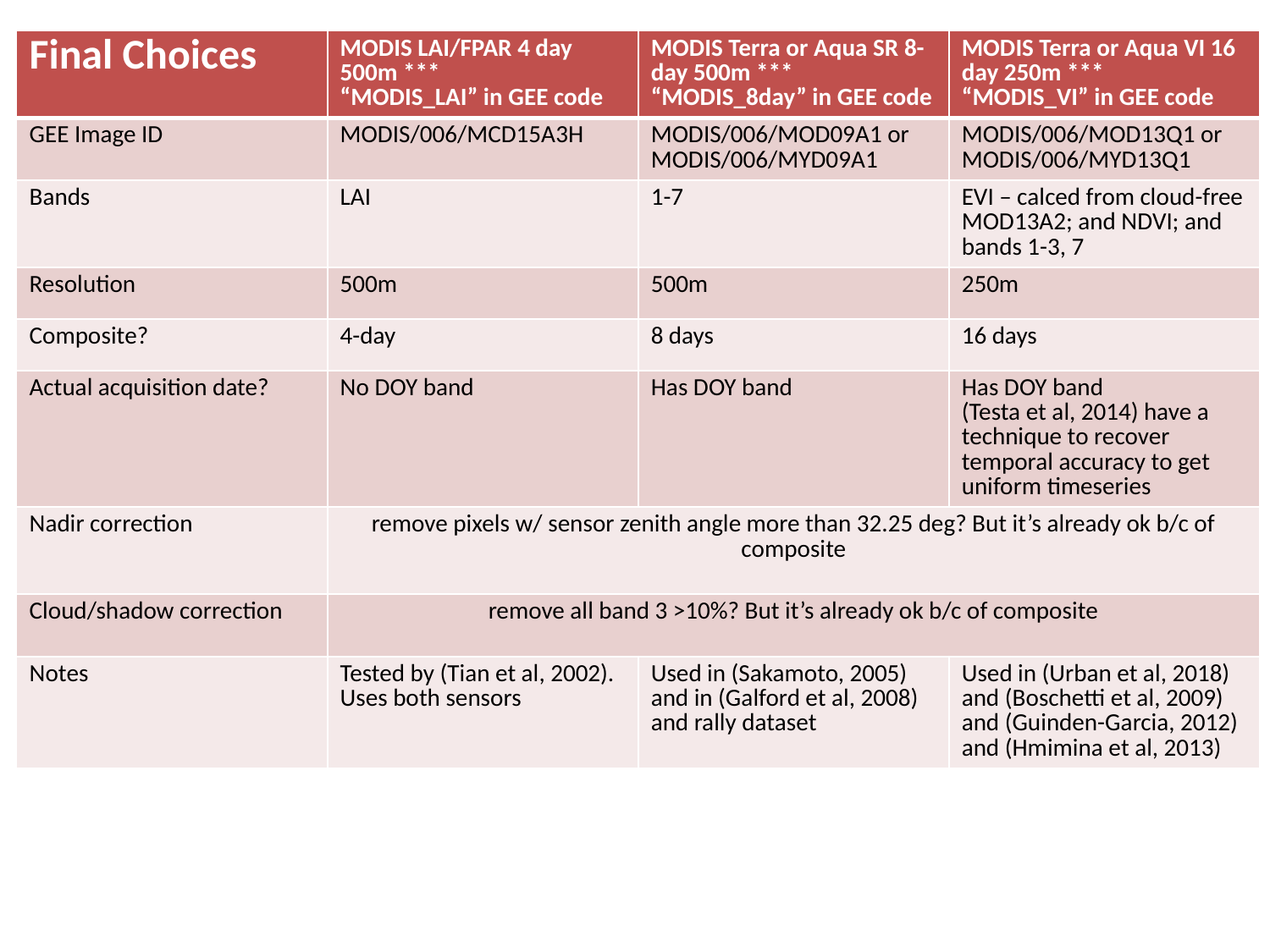

| Final Choices | MODIS LAI/FPAR 4 day 500m \*\*\* “MODIS\_LAI” in GEE code | MODIS Terra or Aqua SR 8-day 500m \*\*\* “MODIS\_8day” in GEE code | MODIS Terra or Aqua VI 16 day 250m \*\*\* “MODIS\_VI” in GEE code |
| --- | --- | --- | --- |
| GEE Image ID | MODIS/006/MCD15A3H | MODIS/006/MOD09A1 or MODIS/006/MYD09A1 | MODIS/006/MOD13Q1 or MODIS/006/MYD13Q1 |
| Bands | LAI | 1-7 | EVI – calced from cloud-free MOD13A2; and NDVI; and bands 1-3, 7 |
| Resolution | 500m | 500m | 250m |
| Composite? | 4-day | 8 days | 16 days |
| Actual acquisition date? | No DOY band | Has DOY band | Has DOY band (Testa et al, 2014) have a technique to recover temporal accuracy to get uniform timeseries |
| Nadir correction | remove pixels w/ sensor zenith angle more than 32.25 deg? But it’s already ok b/c of composite |  |  |
| Cloud/shadow correction | remove all band 3 >10%? But it’s already ok b/c of composite |  |  |
| Notes | Tested by (Tian et al, 2002). Uses both sensors | Used in (Sakamoto, 2005) and in (Galford et al, 2008) and rally dataset | Used in (Urban et al, 2018) and (Boschetti et al, 2009) and (Guinden-Garcia, 2012) and (Hmimina et al, 2013) |